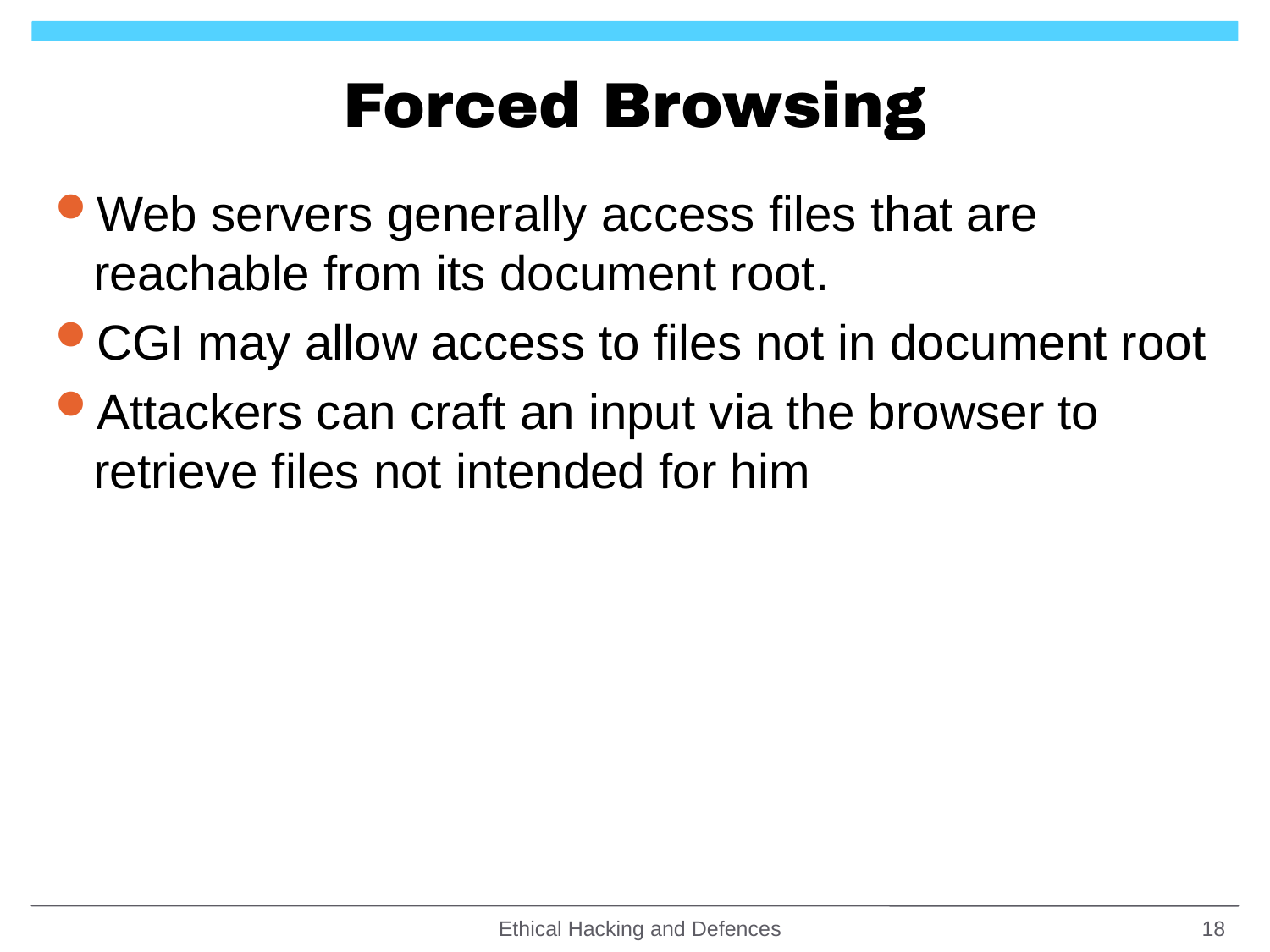

# Forced Browsing
Web servers generally access files that are reachable from its document root.
CGI may allow access to files not in document root
Attackers can craft an input via the browser to retrieve files not intended for him

Ethical Hacking and Defences
18